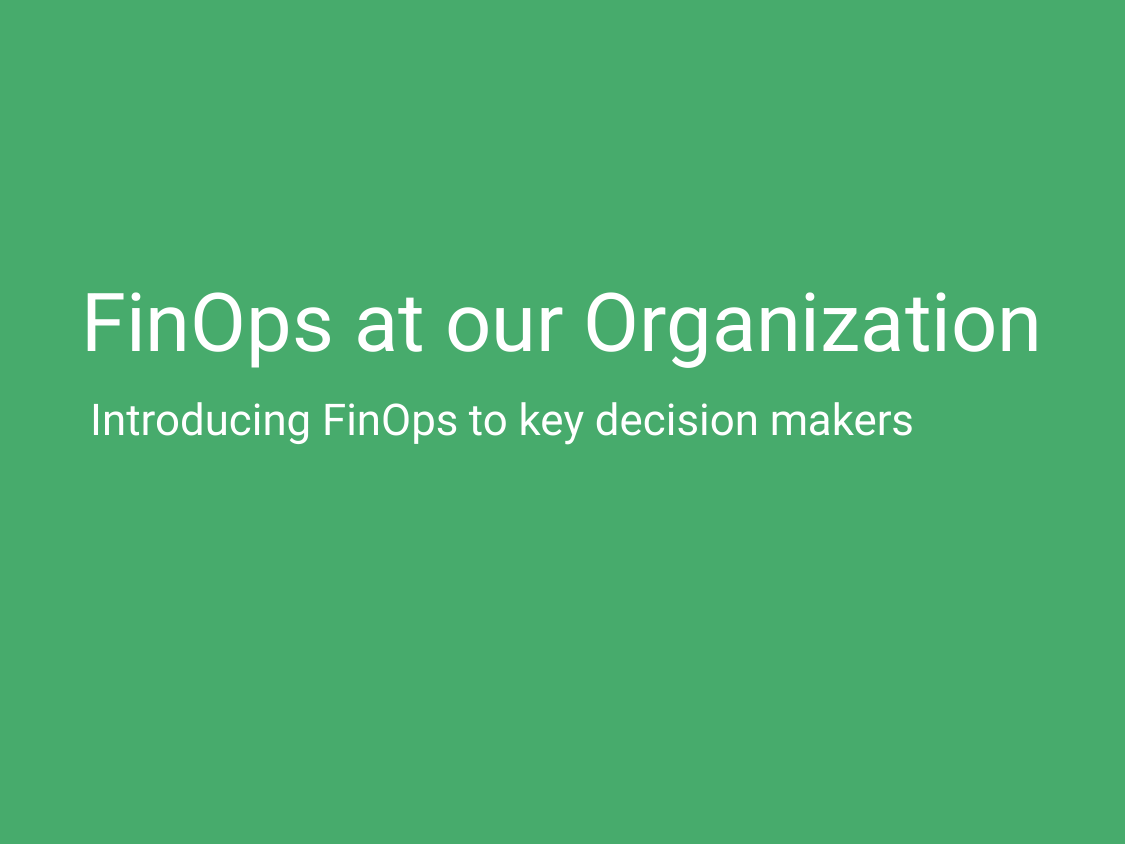

# FinOps at our Organization
Introducing FinOps to key decision makers